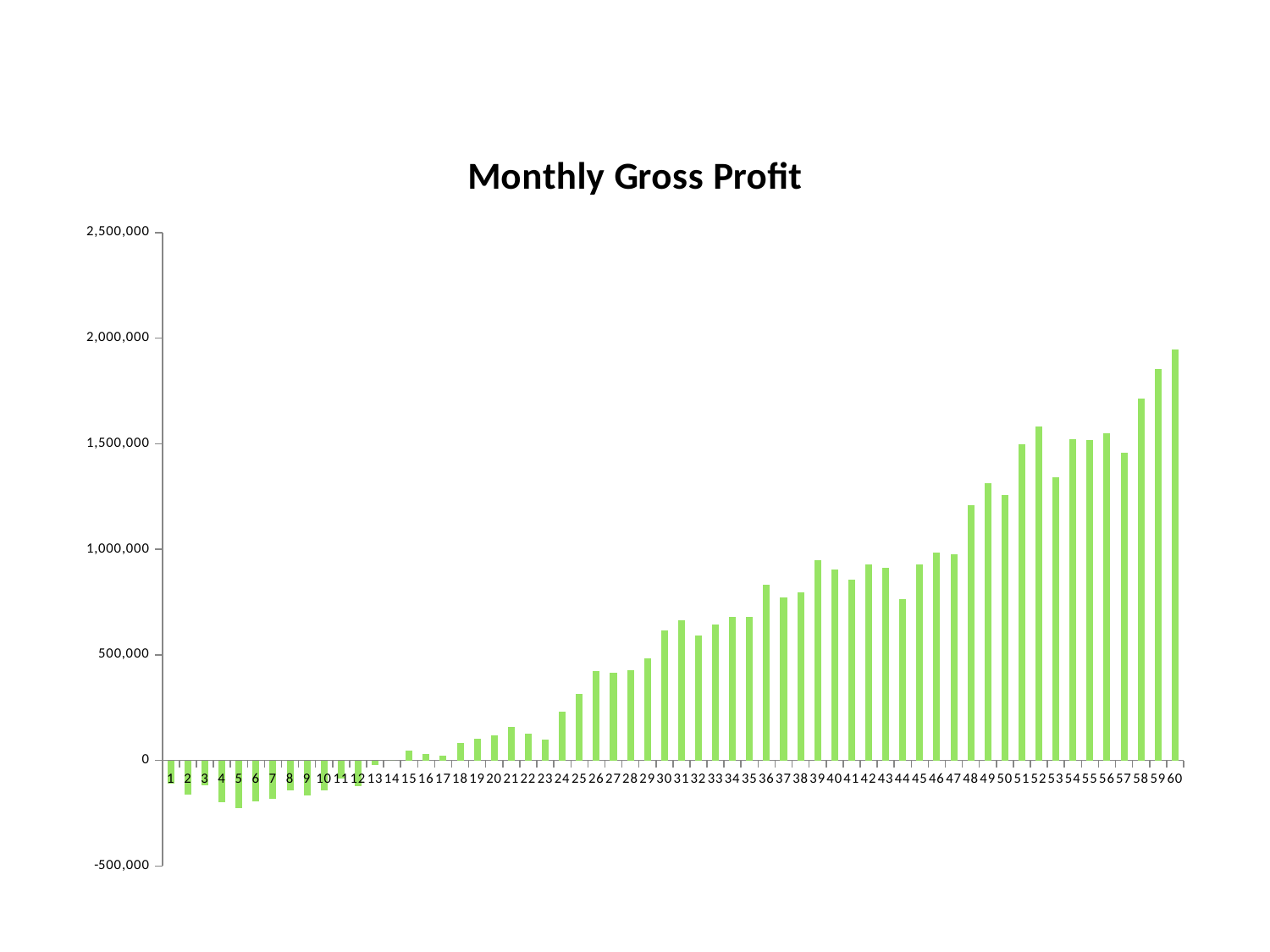

### Chart: Monthly Gross Profit

| Category | Gross Profit |
|---|---|
| 1 | -108132.0 |
| 2 | -160609.95600000024 |
| 3 | -116719.10199999984 |
| 4 | -198275.39599999983 |
| 5 | -227684.89399999962 |
| 6 | -193503.40799999994 |
| 7 | -182316.00399999926 |
| 8 | -140660.36799999815 |
| 9 | -165017.1999999988 |
| 10 | -143212.93399999756 |
| 11 | -84321.76399999764 |
| 12 | -122332.23999999347 |
| 13 | -21592.368000002112 |
| 14 | 108.64600000157952 |
| 15 | 45015.007999993395 |
| 16 | 29155.932000002358 |
| 17 | 24206.535999978427 |
| 18 | 81850.28999999771 |
| 19 | 102810.5440000114 |
| 20 | 117860.47399999527 |
| 21 | 159283.543999976 |
| 22 | 125495.37399998959 |
| 23 | 96468.2940000142 |
| 24 | 229557.9979999317 |
| 25 | 315220.66000002064 |
| 26 | 424094.8860000409 |
| 27 | 413722.03000003844 |
| 28 | 425934.82000009064 |
| 29 | 481392.38800003566 |
| 30 | 616590.7940000147 |
| 31 | 662098.188000029 |
| 32 | 590594.2919999426 |
| 33 | 643170.6780000655 |
| 34 | 678637.4180000201 |
| 35 | 679159.19400007 |
| 36 | 832748.3259999268 |
| 37 | 772924.6440001056 |
| 38 | 795238.3880000617 |
| 39 | 948842.8000000957 |
| 40 | 903118.2279998986 |
| 41 | 854238.8720000293 |
| 42 | 929570.4299998917 |
| 43 | 913673.5100001264 |
| 44 | 764855.2960000085 |
| 45 | 926168.1359998006 |
| 46 | 984786.8660000768 |
| 47 | 976147.5899997596 |
| 48 | 1209861.688000178 |
| 49 | 1312985.9200000074 |
| 50 | 1257363.239999963 |
| 51 | 1497956.527999781 |
| 52 | 1581151.955999788 |
| 53 | 1340395.735999968 |
| 54 | 1519964.2420000117 |
| 55 | 1516820.5560000092 |
| 56 | 1550044.0939999502 |
| 57 | 1458187.7459998652 |
| 58 | 1715525.3120002002 |
| 59 | 1853503.6479998957 |
| 60 | 1945219.0780000389 |